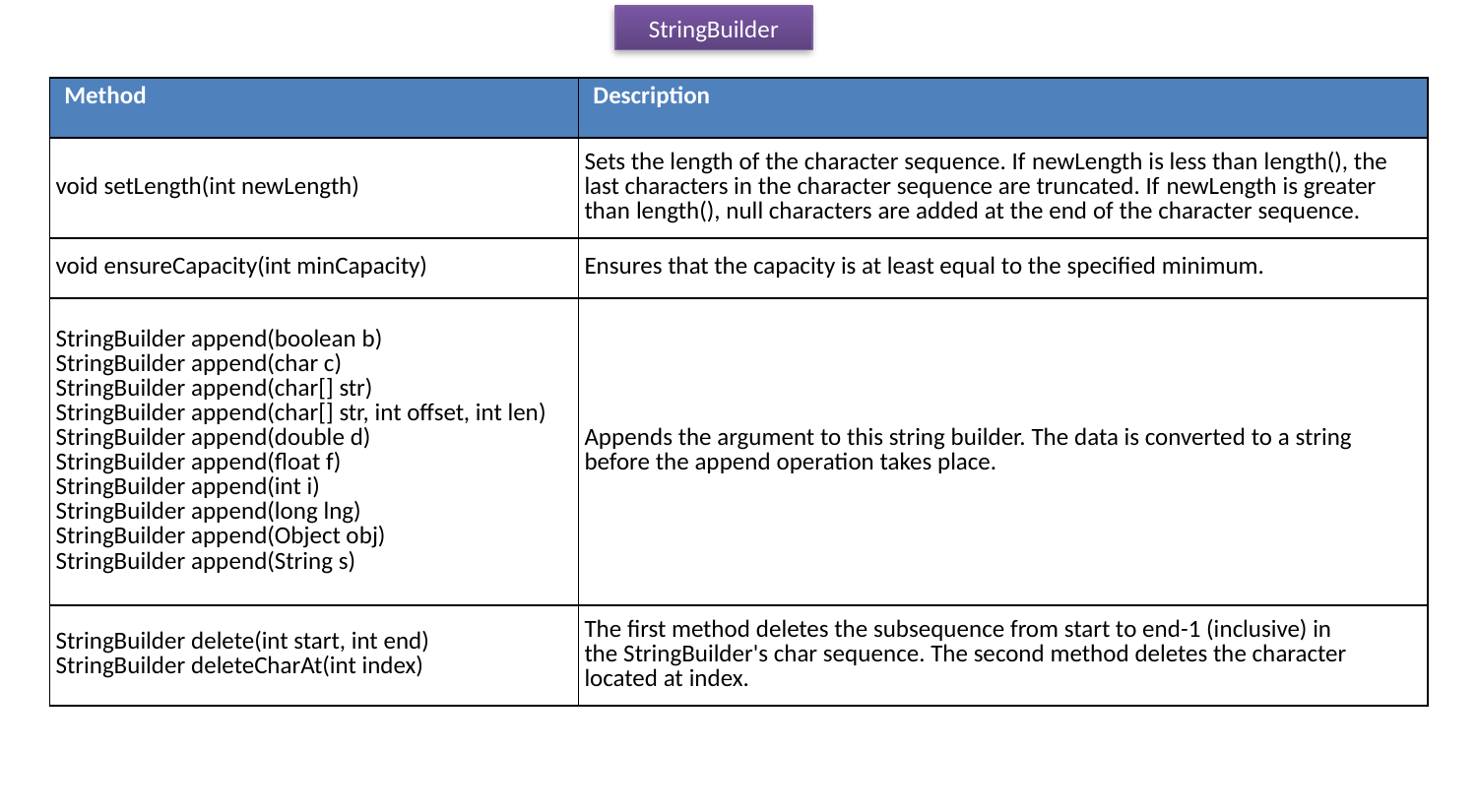

StringBuilder

| Method | Description |
| --- | --- |
| void setLength(int newLength) | Sets the length of the character sequence. If newLength is less than length(), the last characters in the character sequence are truncated. If newLength is greater than length(), null characters are added at the end of the character sequence. |
| void ensureCapacity(int minCapacity) | Ensures that the capacity is at least equal to the specified minimum. |
| StringBuilder append(boolean b) StringBuilder append(char c) StringBuilder append(char[] str) StringBuilder append(char[] str, int offset, int len) StringBuilder append(double d) StringBuilder append(float f) StringBuilder append(int i) StringBuilder append(long lng) StringBuilder append(Object obj) StringBuilder append(String s) | Appends the argument to this string builder. The data is converted to a string before the append operation takes place. |
| StringBuilder delete(int start, int end) StringBuilder deleteCharAt(int index) | The first method deletes the subsequence from start to end-1 (inclusive) in the StringBuilder's char sequence. The second method deletes the character located at index. |